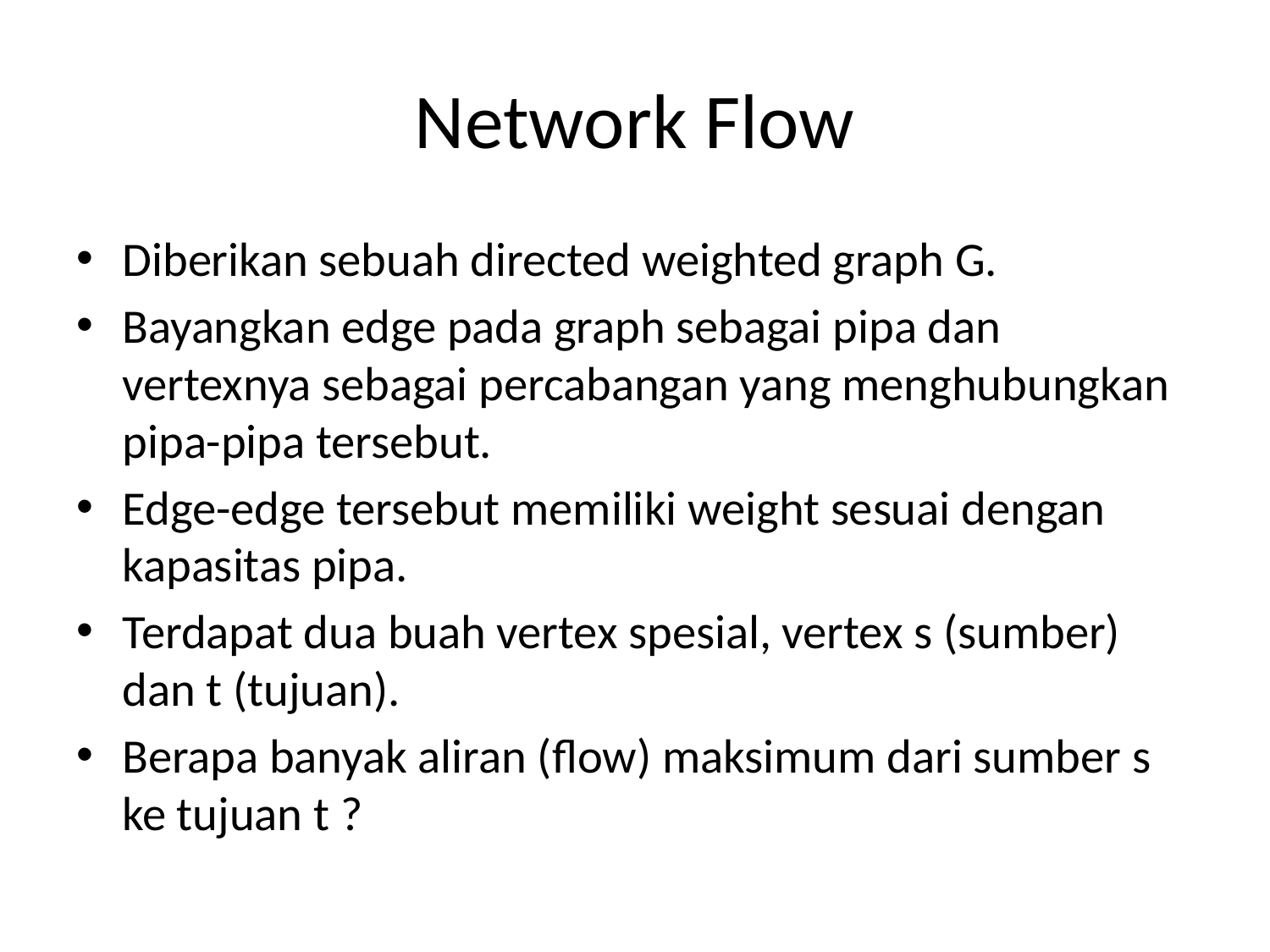

# Network Flow
Diberikan sebuah directed weighted graph G.
Bayangkan edge pada graph sebagai pipa dan vertexnya sebagai percabangan yang menghubungkan pipa-pipa tersebut.
Edge-edge tersebut memiliki weight sesuai dengan kapasitas pipa.
Terdapat dua buah vertex spesial, vertex s (sumber) dan t (tujuan).
Berapa banyak aliran (flow) maksimum dari sumber s ke tujuan t ?